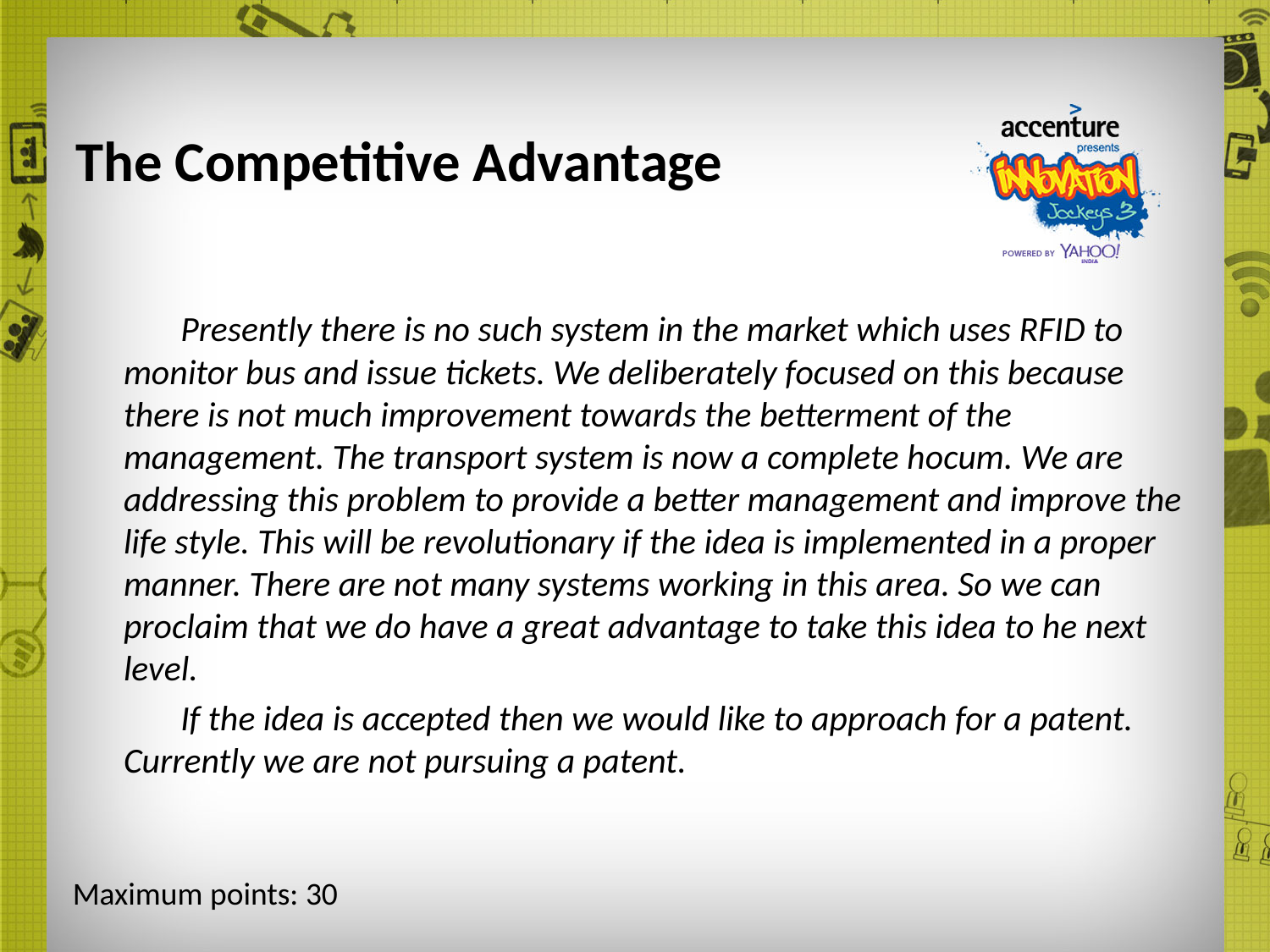

# The Competitive Advantage
             Presently there is no such system in the market which uses RFID to monitor bus and issue tickets. We deliberately focused on this because there is not much improvement towards the betterment of the management. The transport system is now a complete hocum. We are addressing this problem to provide a better management and improve the life style. This will be revolutionary if the idea is implemented in a proper manner. There are not many systems working in this area. So we can proclaim that we do have a great advantage to take this idea to he next level.
             If the idea is accepted then we would like to approach for a patent. Currently we are not pursuing a patent.

Maximum points: 30